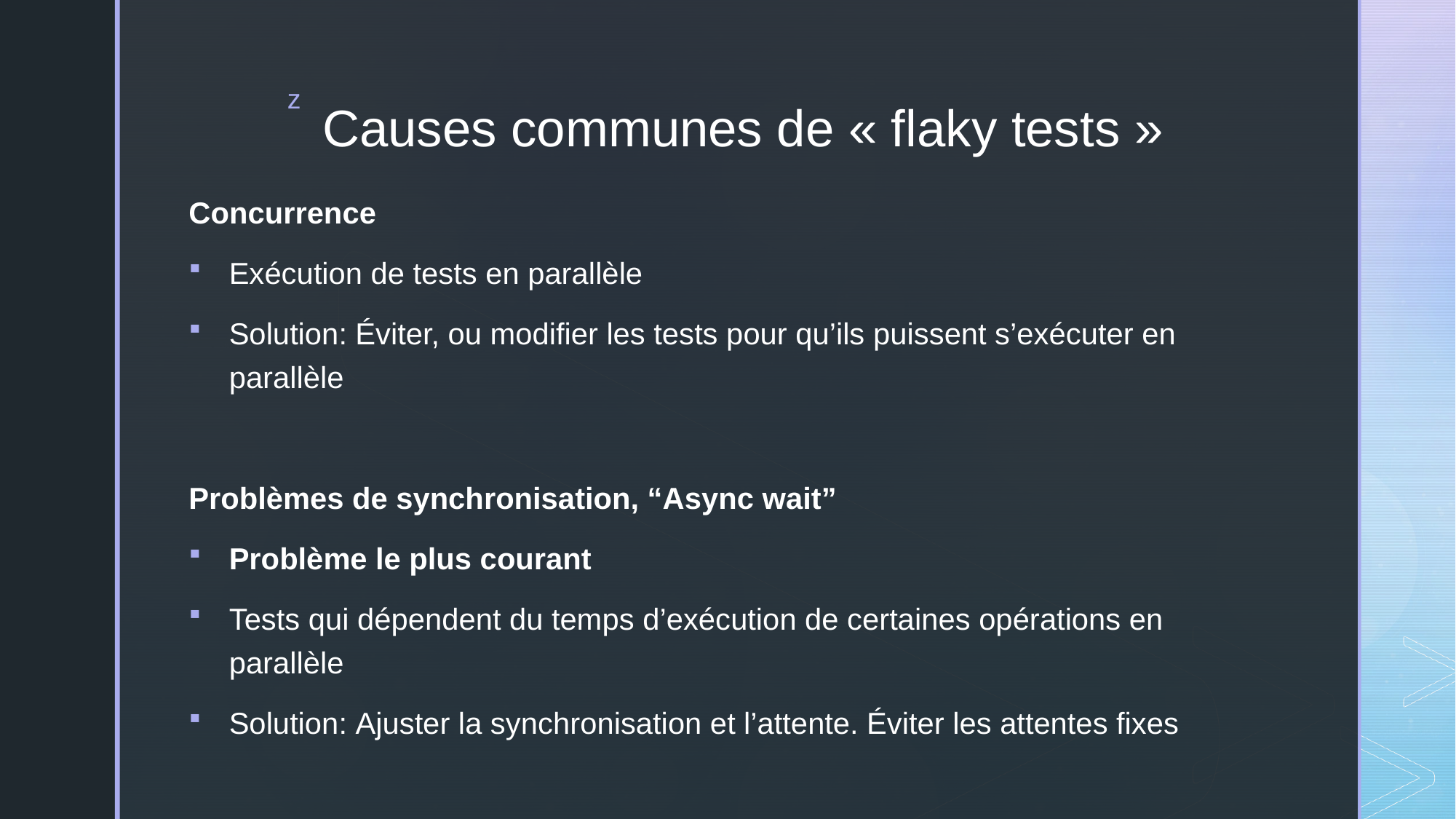

# Causes communes de « flaky tests »
Concurrence
Exécution de tests en parallèle
Solution: Éviter, ou modifier les tests pour qu’ils puissent s’exécuter en parallèle

Problèmes de synchronisation, “Async wait”
Problème le plus courant
Tests qui dépendent du temps d’exécution de certaines opérations en parallèle
Solution: Ajuster la synchronisation et l’attente. Éviter les attentes fixes